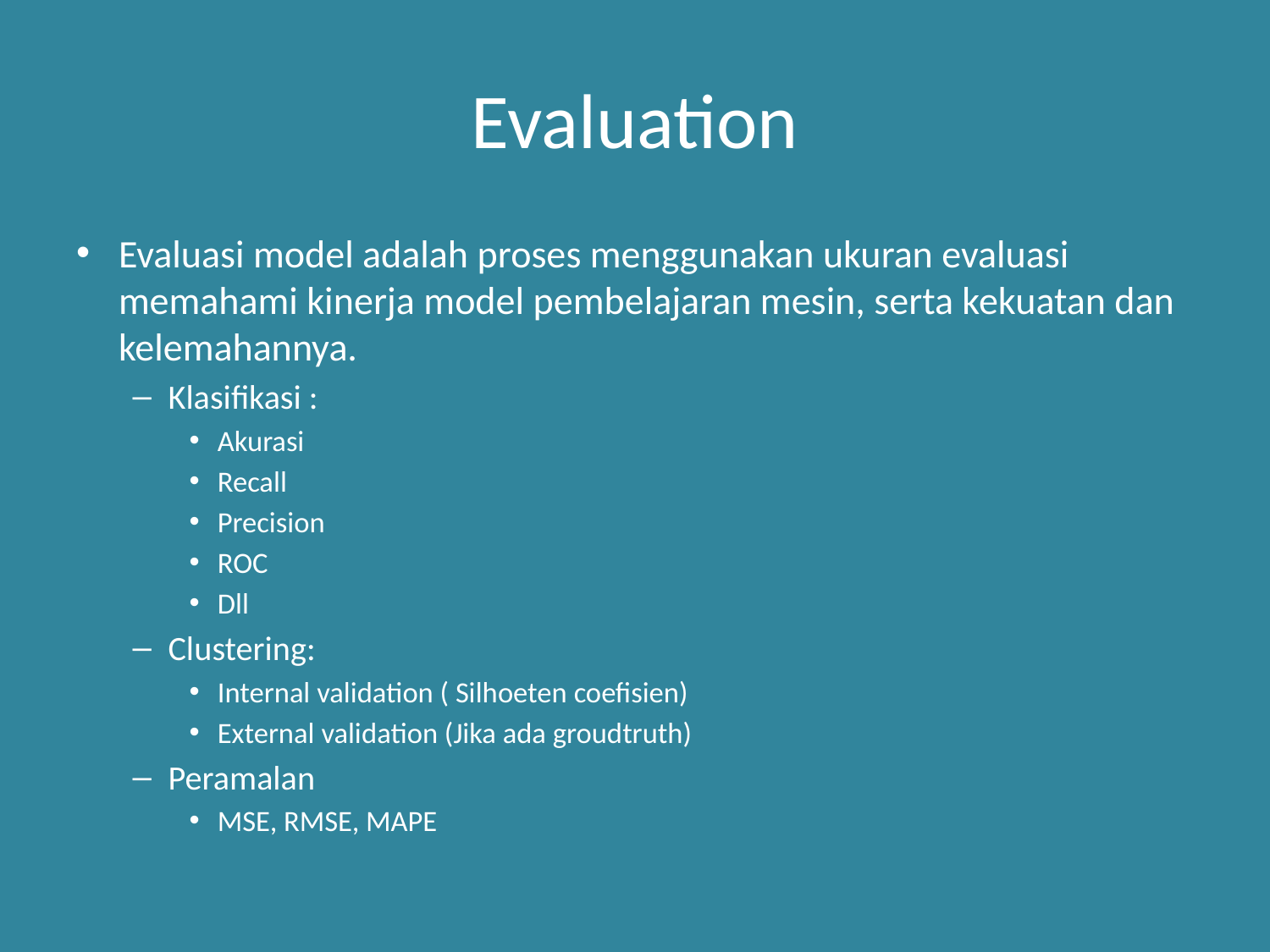

# Evaluation
Evaluasi model adalah proses menggunakan ukuran evaluasi memahami kinerja model pembelajaran mesin, serta kekuatan dan kelemahannya.
Klasifikasi :
Akurasi
Recall
Precision
ROC
Dll
Clustering:
Internal validation ( Silhoeten coefisien)
External validation (Jika ada groudtruth)
Peramalan
MSE, RMSE, MAPE